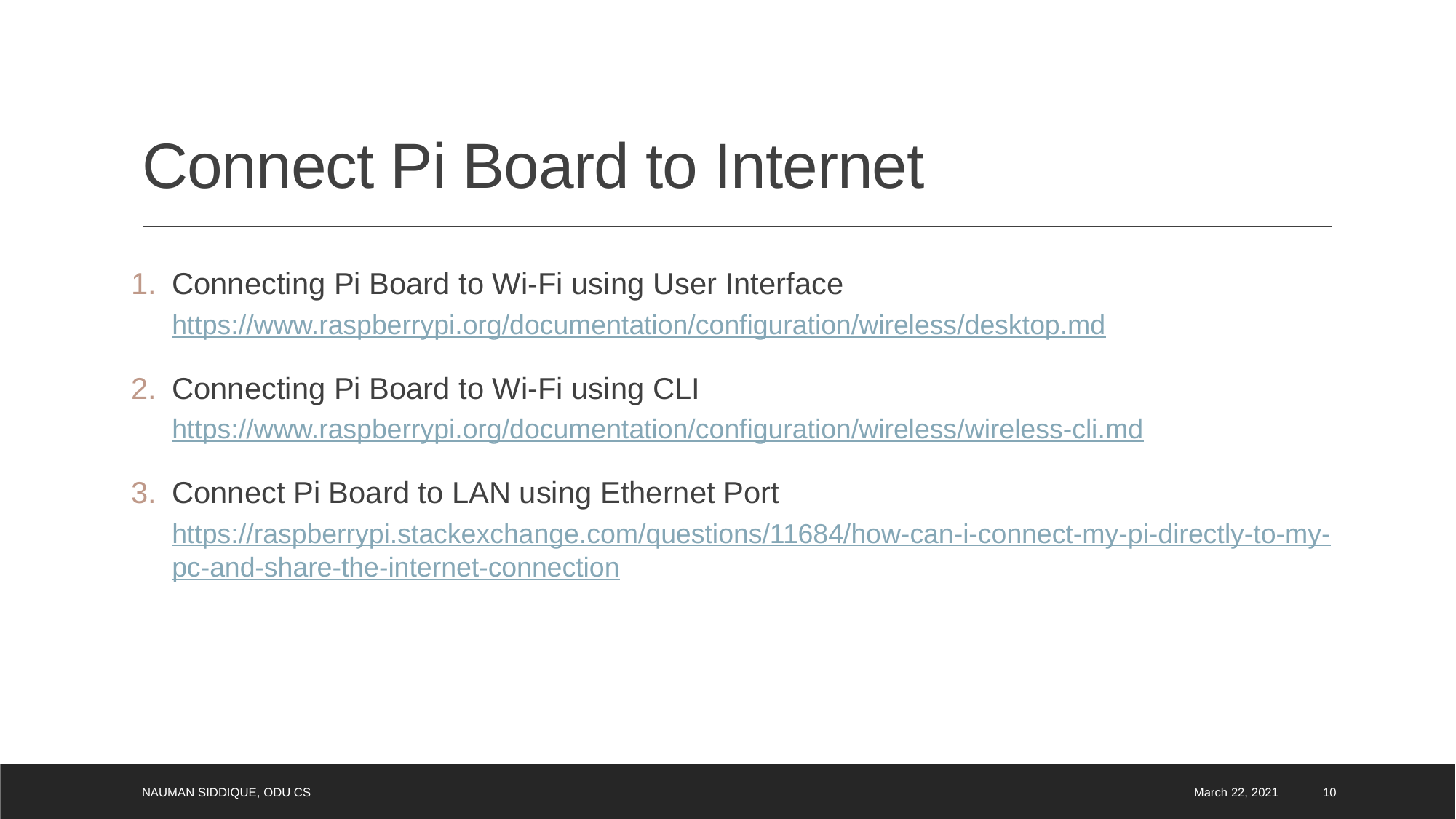

# Connect Pi Board to Internet
Connecting Pi Board to Wi-Fi using User Interface https://www.raspberrypi.org/documentation/configuration/wireless/desktop.md
Connecting Pi Board to Wi-Fi using CLI https://www.raspberrypi.org/documentation/configuration/wireless/wireless-cli.md
Connect Pi Board to LAN using Ethernet Port https://raspberrypi.stackexchange.com/questions/11684/how-can-i-connect-my-pi-directly-to-my-pc-and-share-the-internet-connection

Nauman Siddique, ODU CS
March 22, 2021
10